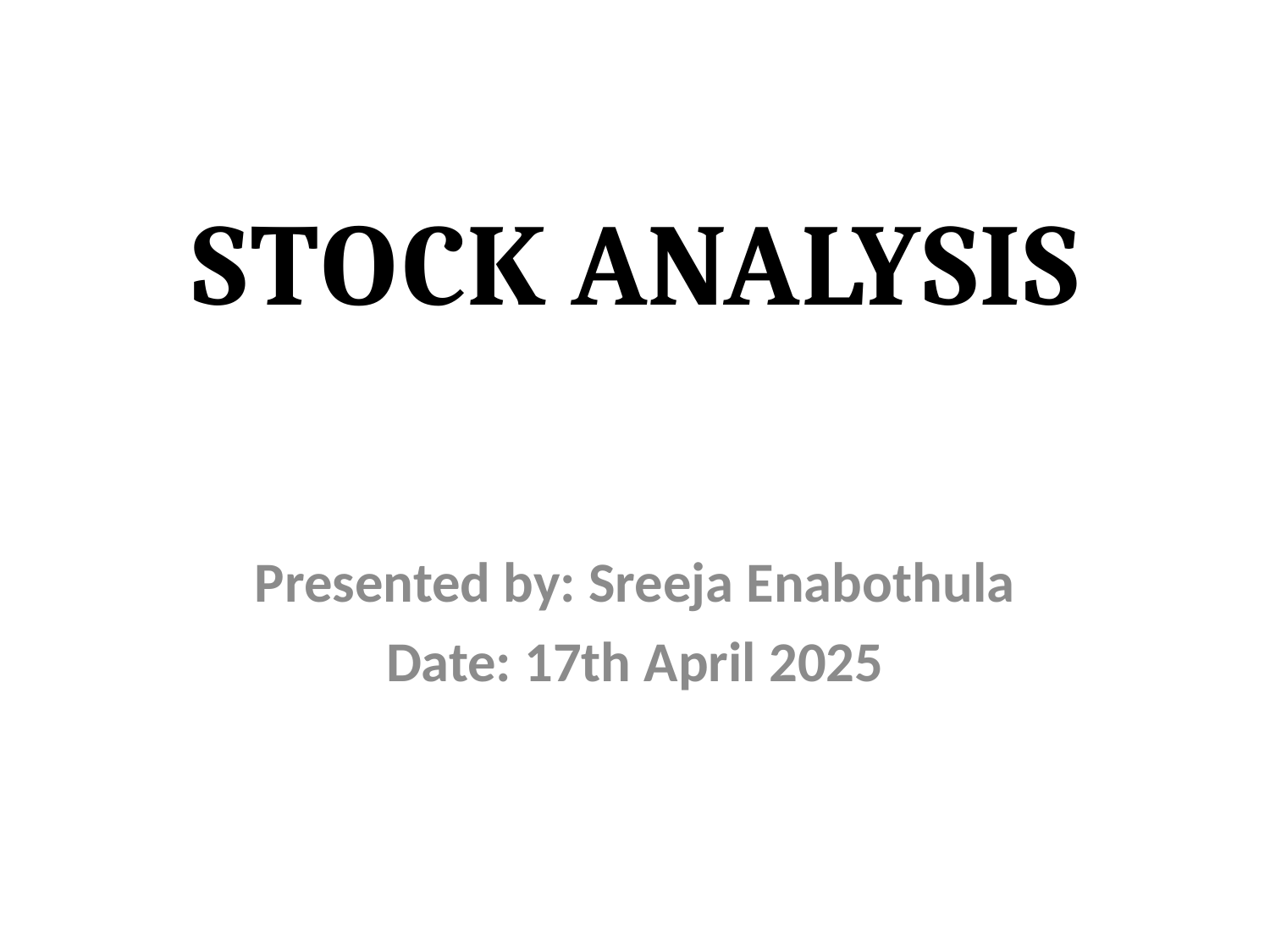

# STOCK ANALYSIS
Presented by: Sreeja Enabothula
Date: 17th April 2025